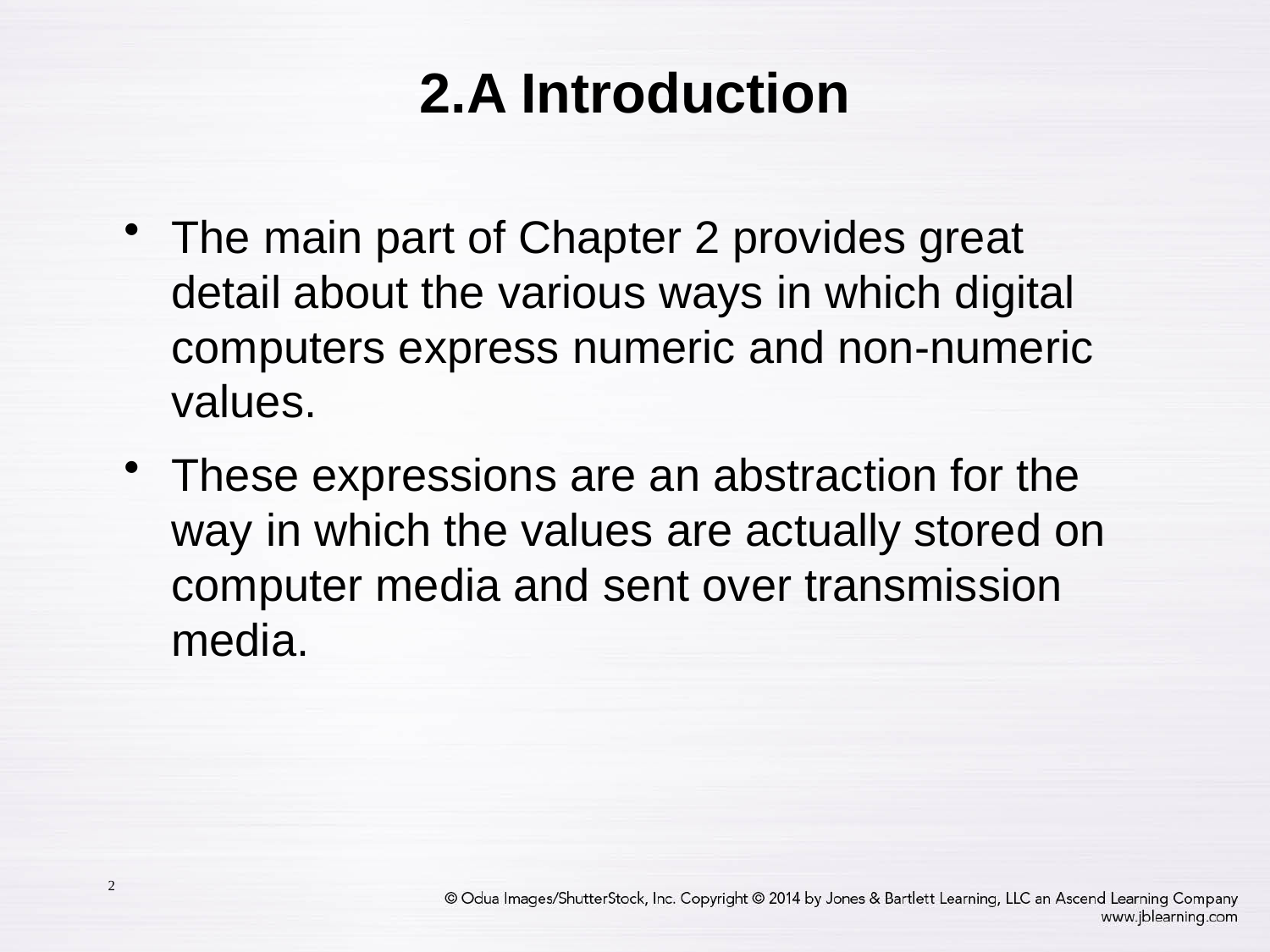

# 2.A Introduction
The main part of Chapter 2 provides great detail about the various ways in which digital computers express numeric and non-numeric values.
These expressions are an abstraction for the way in which the values are actually stored on computer media and sent over transmission media.
2